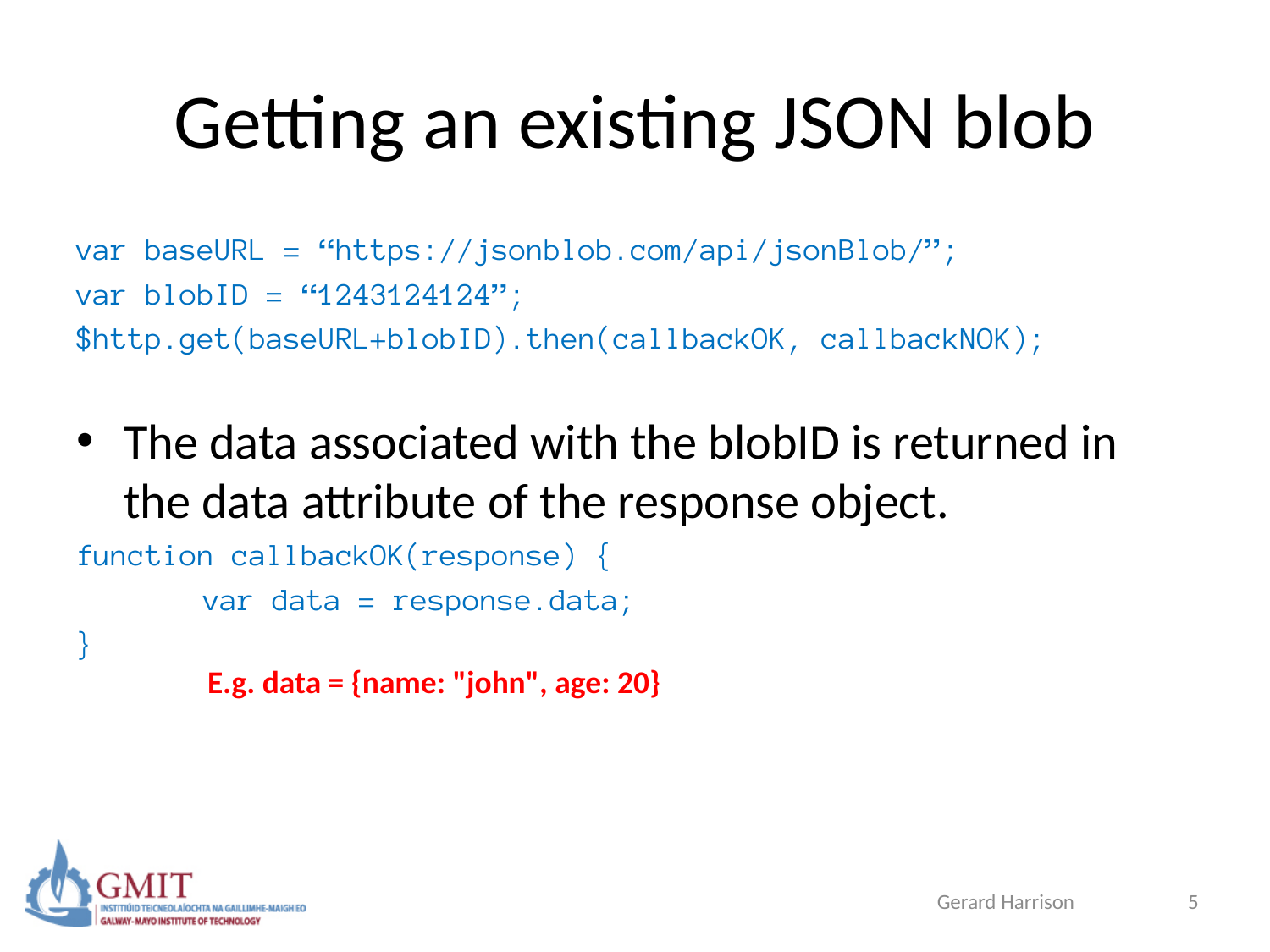

# Getting an existing JSON blob
var baseURL = “https://jsonblob.com/api/jsonBlob/”;
var blobID = “1243124124”;
$http.get(baseURL+blobID).then(callbackOK, callbackNOK);

The data associated with the blobID is returned in the data attribute of the response object.
function callbackOK(response) {
	var data = response.data;
}
E.g. data = {name: "john", age: 20}
Gerard Harrison
5